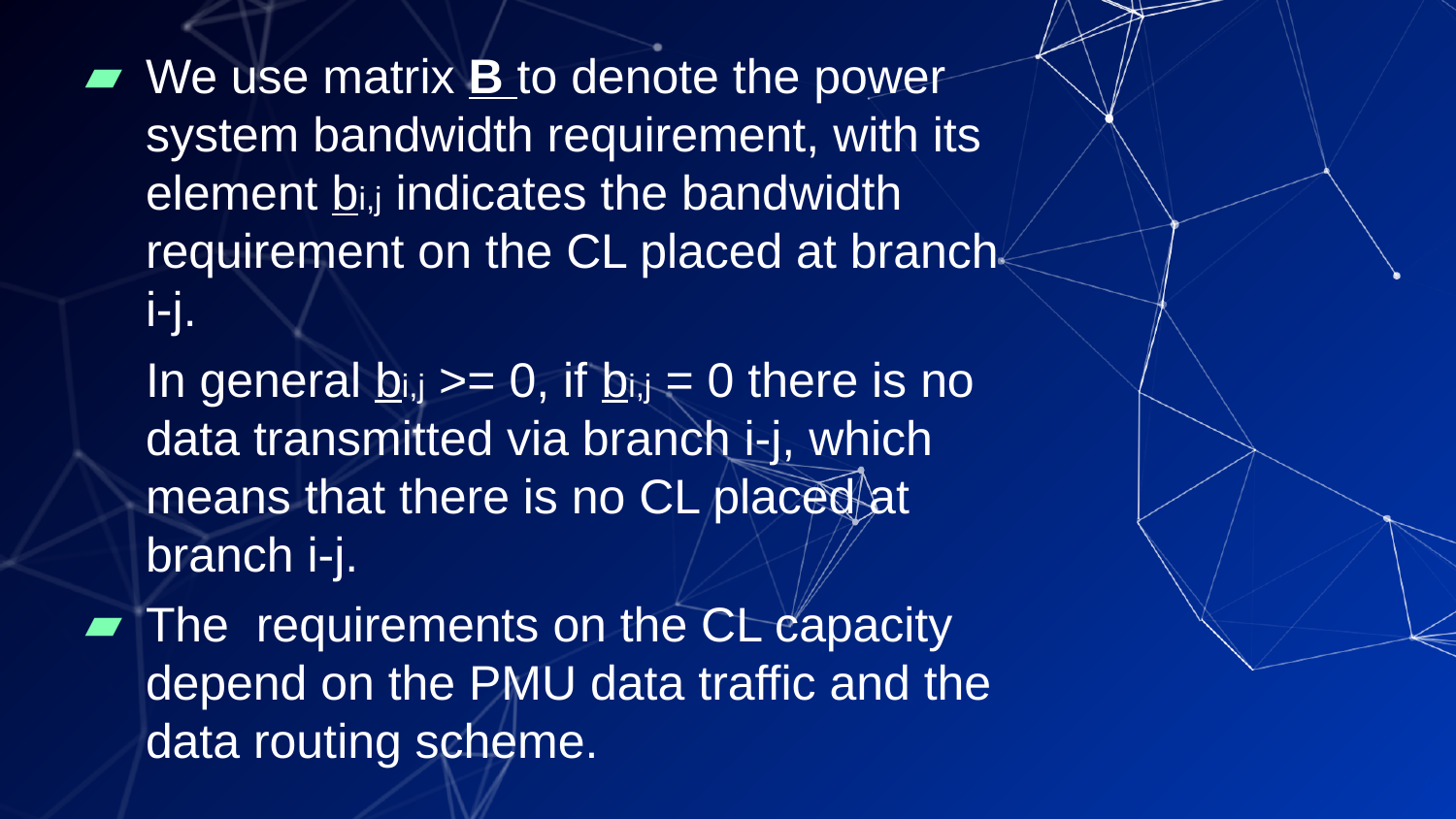

We use matrix B to denote the power system bandwidth requirement, with its element bi,j indicates the bandwidth requirement on the CL placed at branch i-j.
	In general bi,j >= 0, if bi,j = 0 there is no data transmitted via branch i-j, which means that there is no CL placed at branch i-j.
The  requirements on the CL capacity depend on the PMU data traffic and the data routing scheme.
8